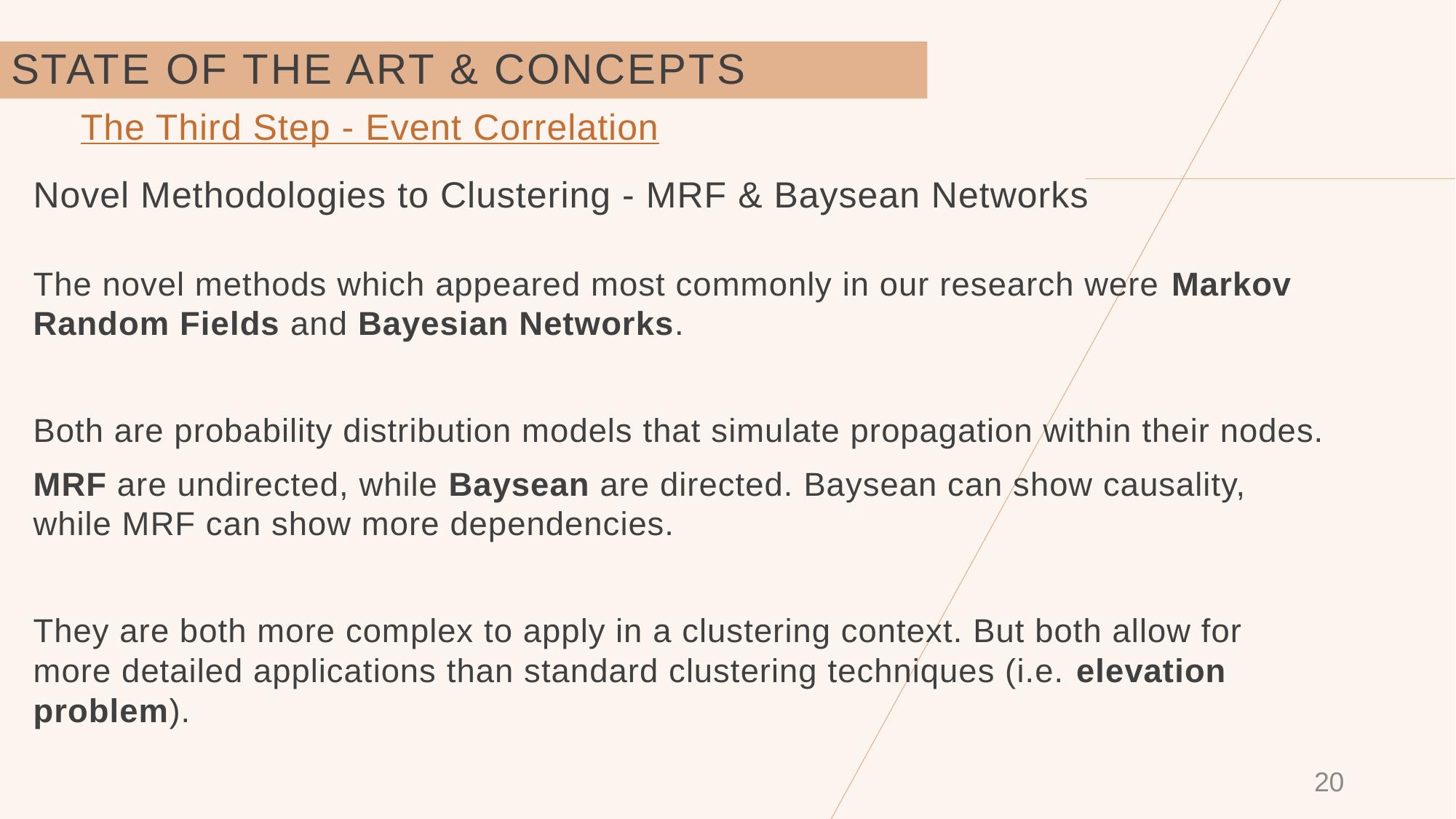

# State of the Art & Concepts
The Third Step - Event Correlation
Novel Methodologies to Clustering - MRF & Baysean Networks
The novel methods which appeared most commonly in our research were Markov Random Fields and Bayesian Networks.

Both are probability distribution models that simulate propagation within their nodes.
MRF are undirected, while Baysean are directed. Baysean can show causality, while MRF can show more dependencies.

They are both more complex to apply in a clustering context. But both allow for more detailed applications than standard clustering techniques (i.e. elevation problem).

20